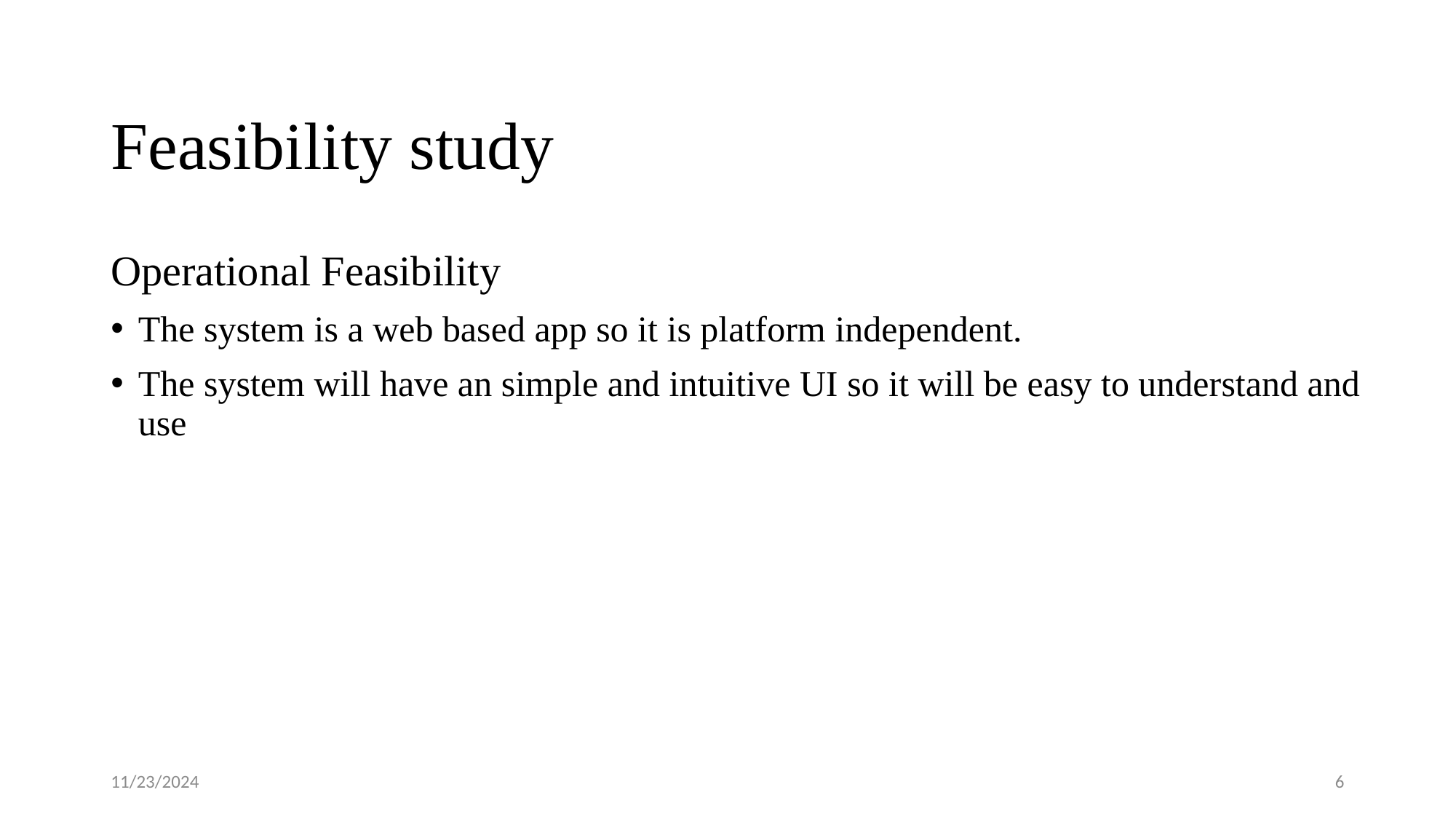

# Feasibility study

Operational Feasibility
The system is a web based app so it is platform independent.
The system will have an simple and intuitive UI so it will be easy to understand and use
11/23/2024
6